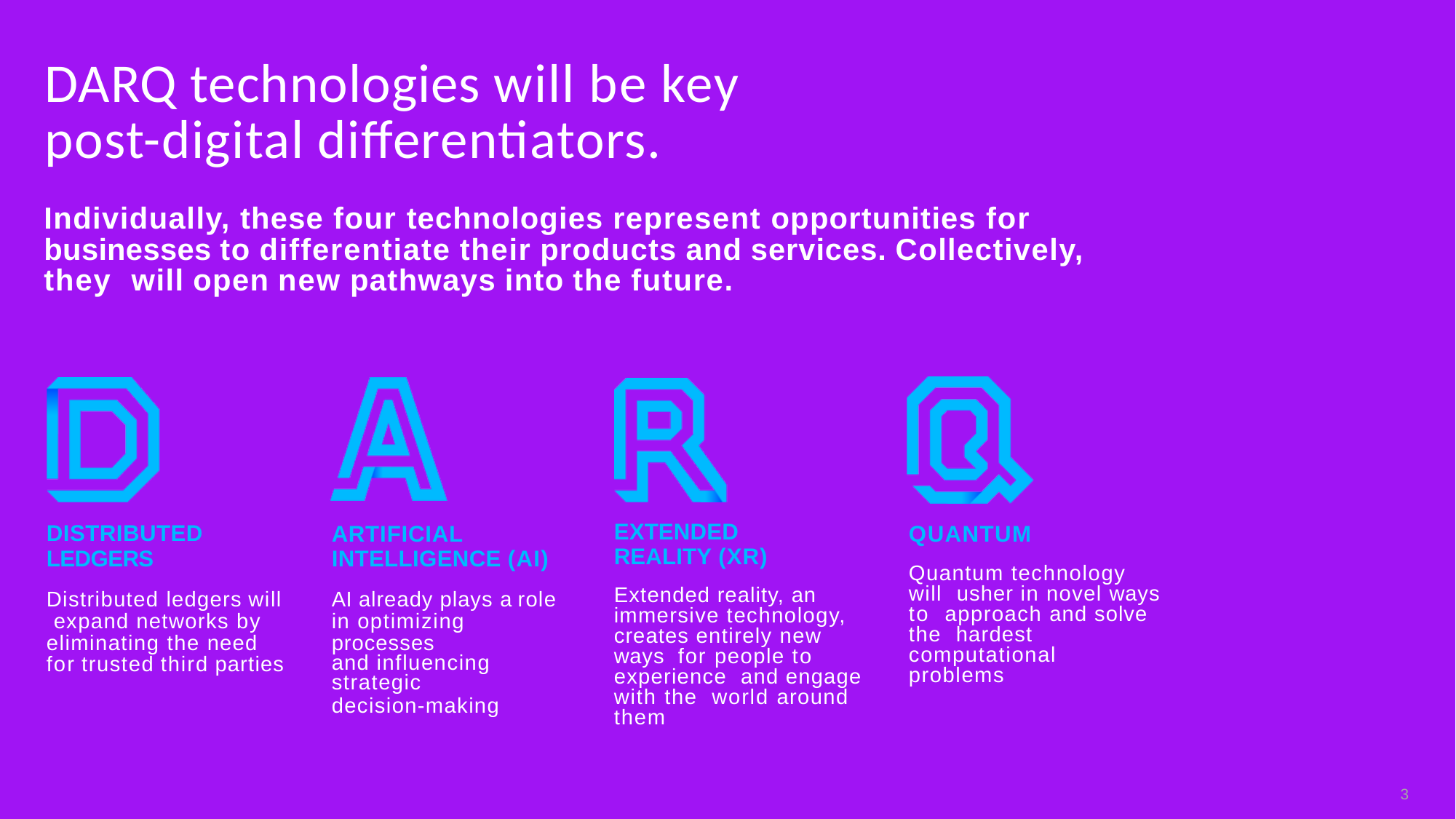

# DARQ technologies will be key  post-digital differentiators.
Individually, these four technologies represent opportunities for  businesses to differentiate their products and services. Collectively, they  will open new pathways into the future.

QUANTUM
Quantum technology will  usher in novel ways to  approach and solve the  hardest computational  problems
EXTENDED
REALITY (XR)
Extended reality, an  immersive technology,  creates entirely new ways  for people to experience  and engage with the  world around them
DISTRIBUTED
LEDGERS
Distributed ledgers will  expand networks by  eliminating the need  for trusted third parties
ARTIFICIAL
INTELLIGENCE (AI)
AI already plays a role  in optimizing processes
and influencing strategic
decision-making
3